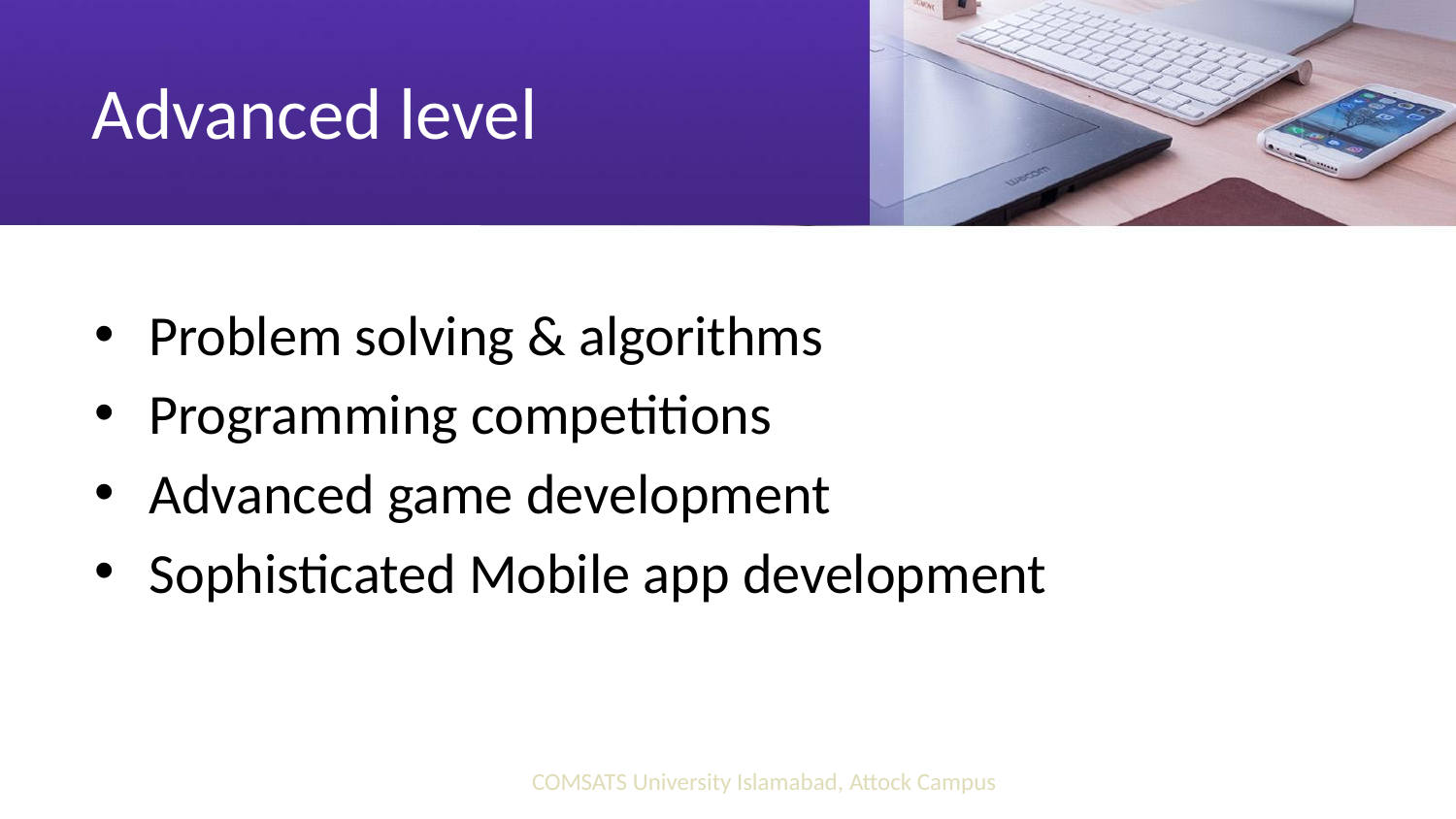

# Advanced level
Problem solving & algorithms
Programming competitions
Advanced game development
Sophisticated Mobile app development
COMSATS University Islamabad, Attock Campus